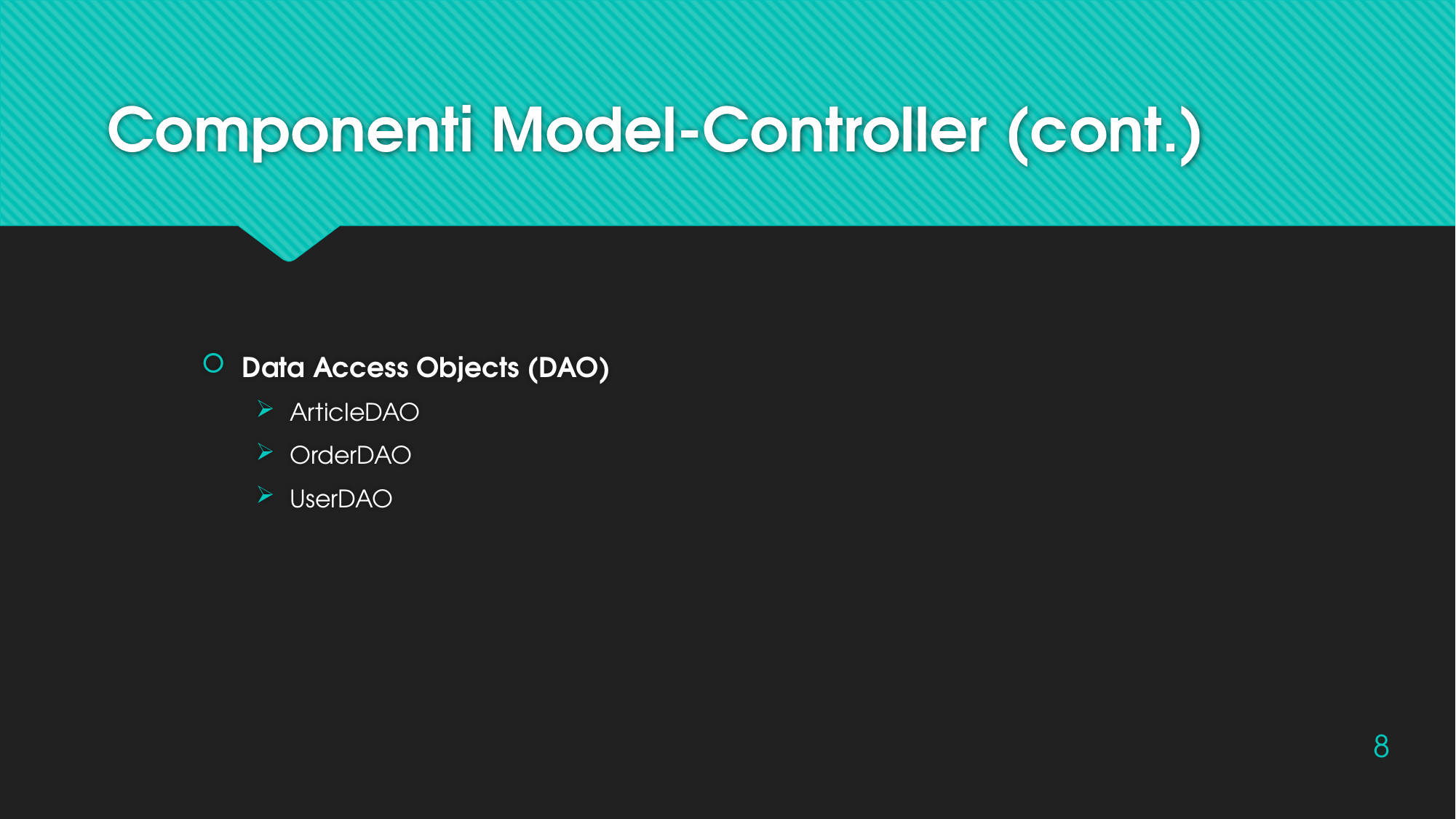

# Componenti Model-Controller (cont.)
Data Access Objects (DAO)
ArticleDAO
OrderDAO
UserDAO

8